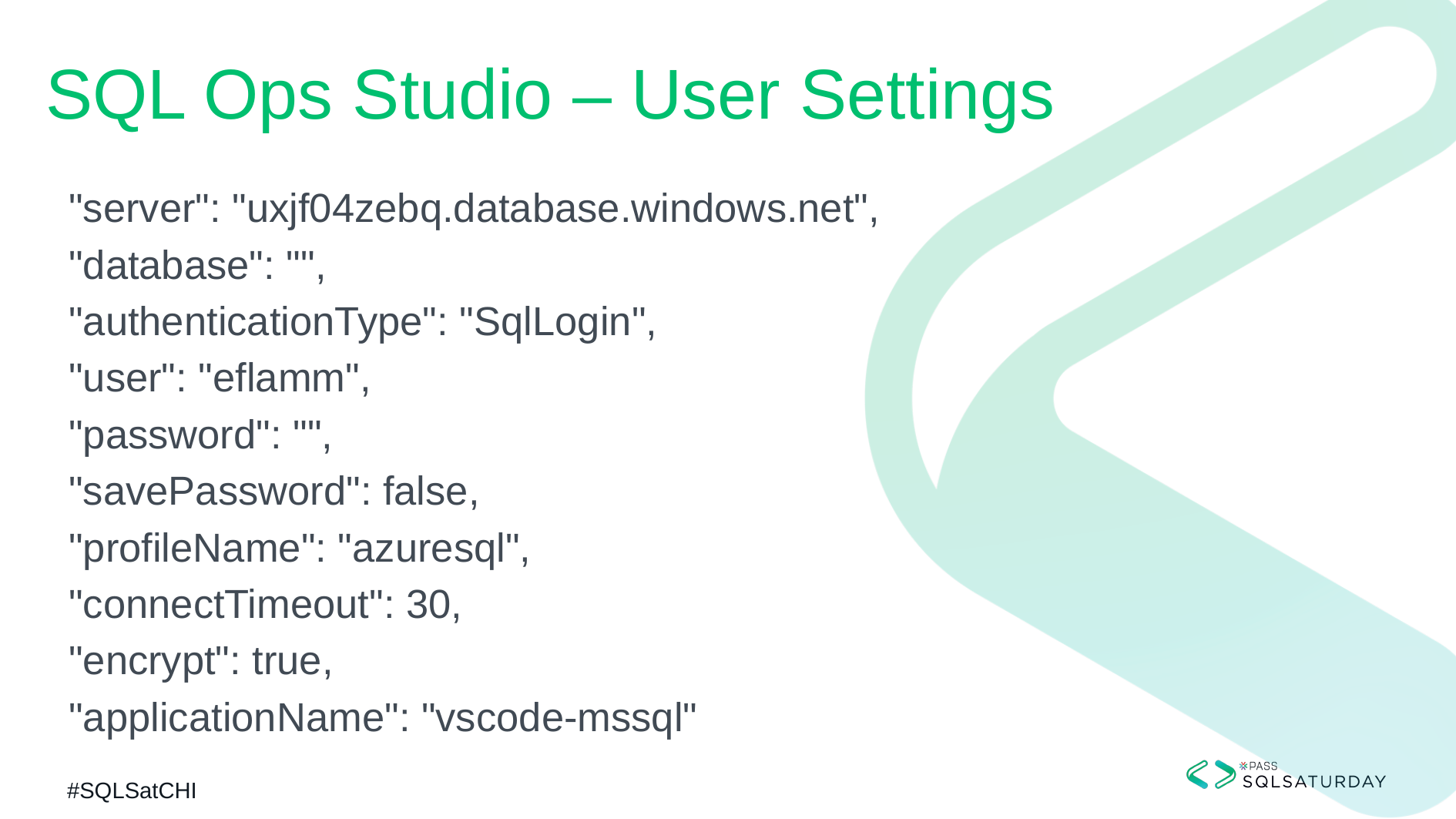

# SQL Ops Studio – User Settings
"server": "uxjf04zebq.database.windows.net",
"database": "",
"authenticationType": "SqlLogin",
"user": "eflamm",
"password": "",
"savePassword": false,
"profileName": "azuresql",
"connectTimeout": 30,
"encrypt": true,
"applicationName": "vscode-mssql"